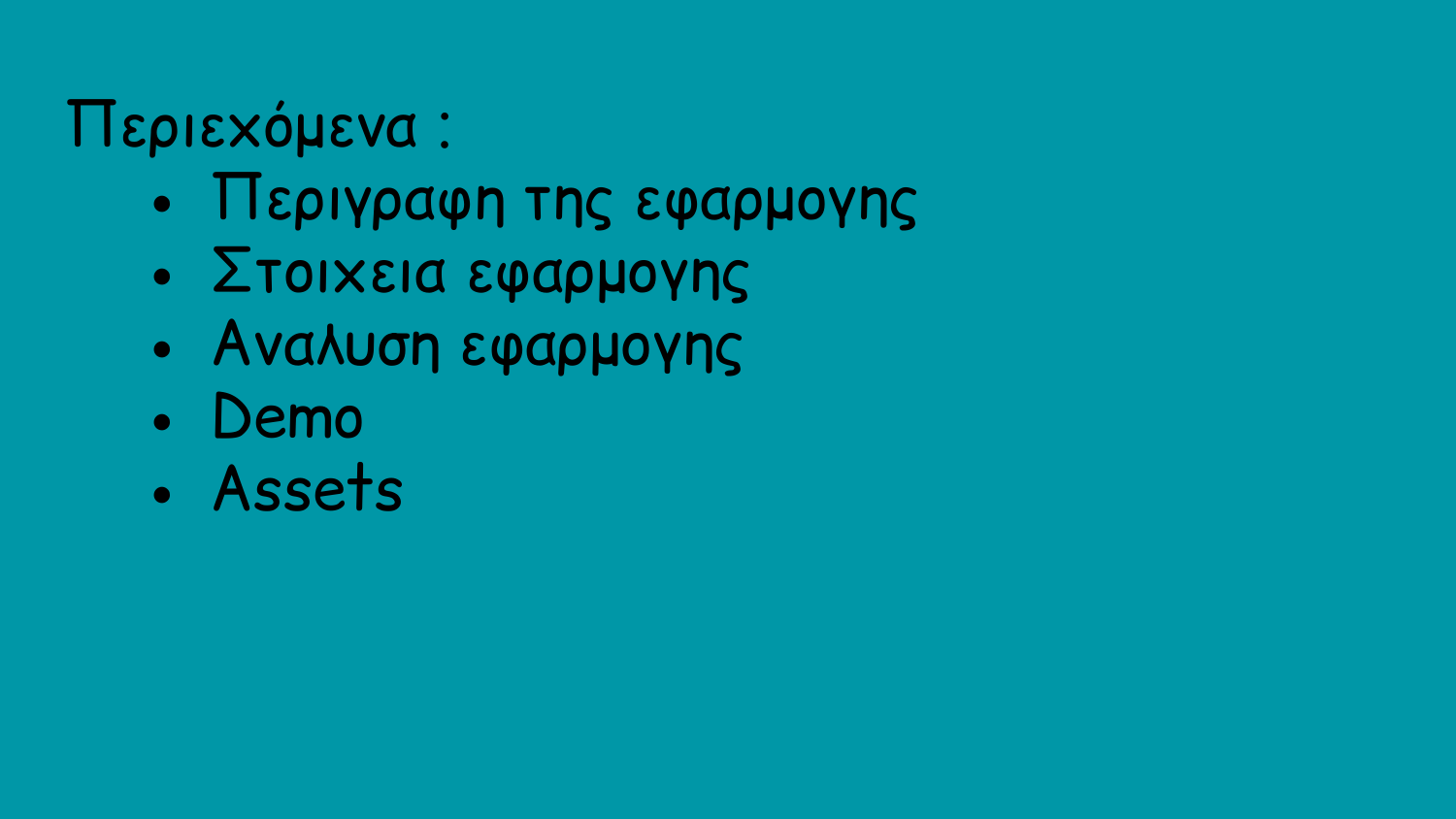

# Περιεχόμενα :
Περιγραφη της εφαρμογης
Στοιχεια εφαρμογης
Αναλυση εφαρμογης
Demo
Assets